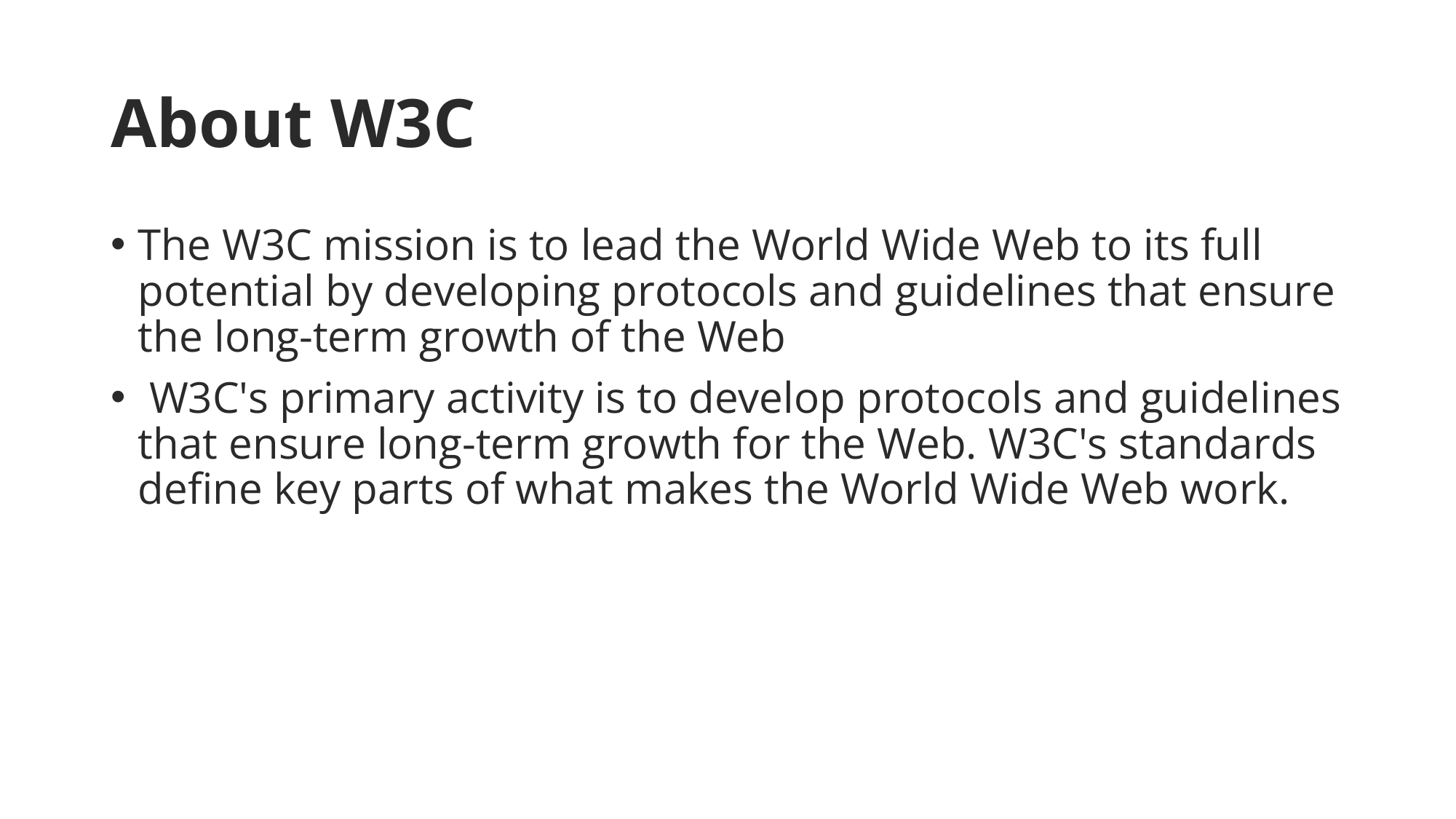

# About W3C
The W3C mission is to lead the World Wide Web to its full potential by developing protocols and guidelines that ensure the long-term growth of the Web
 W3C's primary activity is to develop protocols and guidelines that ensure long-term growth for the Web. W3C's standards define key parts of what makes the World Wide Web work.